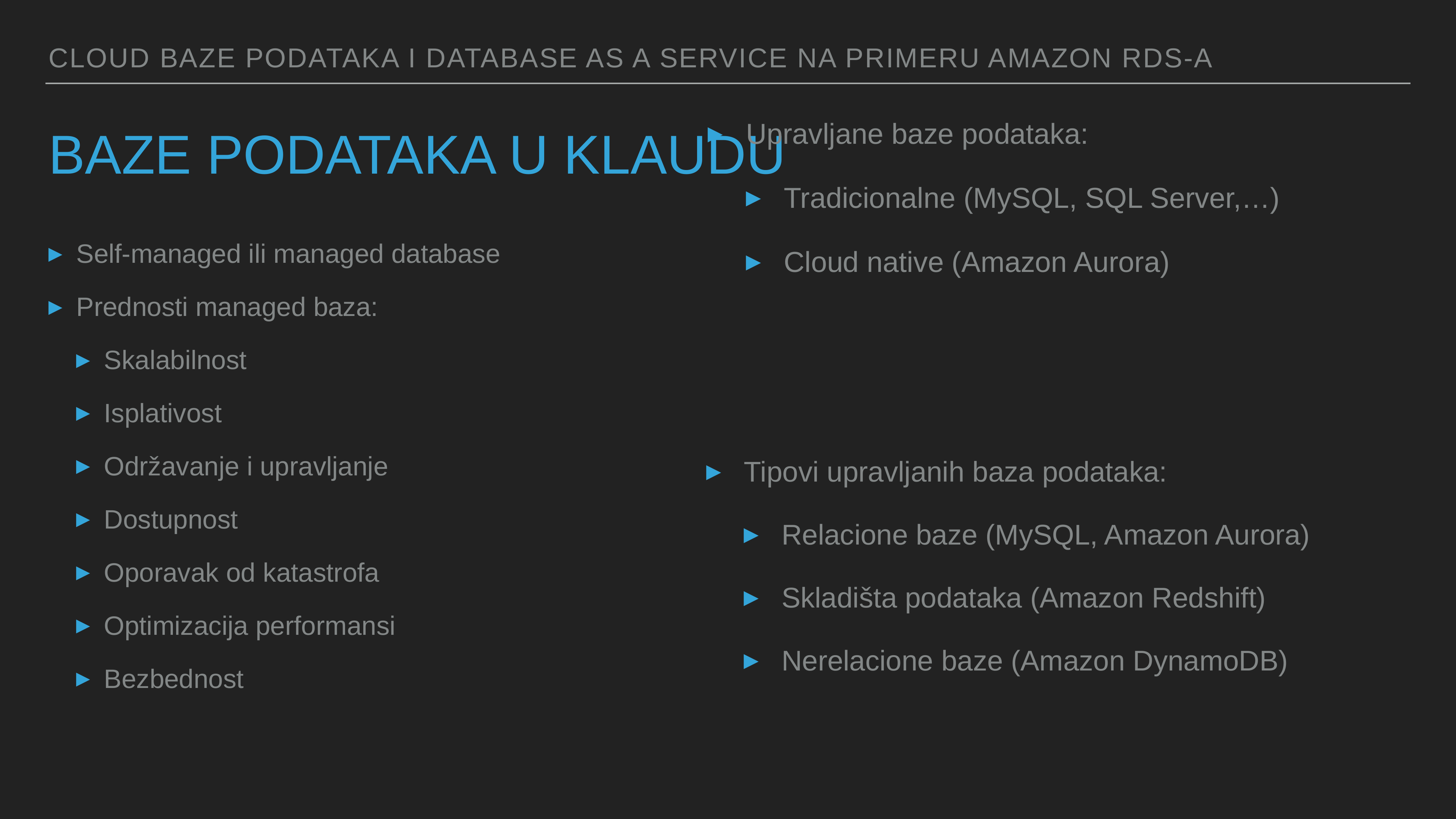

Cloud baze podataka i Database as a service na primeru Amazon RDS-a
Upravljane baze podataka:
Tradicionalne (MySQL, SQL Server,…)
Cloud native (Amazon Aurora)
# Baze podataka u klaudu
Self-managed ili managed database
Prednosti managed baza:
Skalabilnost
Isplativost
Održavanje i upravljanje
Dostupnost
Oporavak od katastrofa
Optimizacija performansi
Bezbednost
Tipovi upravljanih baza podataka:
Relacione baze (MySQL, Amazon Aurora)
Skladišta podataka (Amazon Redshift)
Nerelacione baze (Amazon DynamoDB)